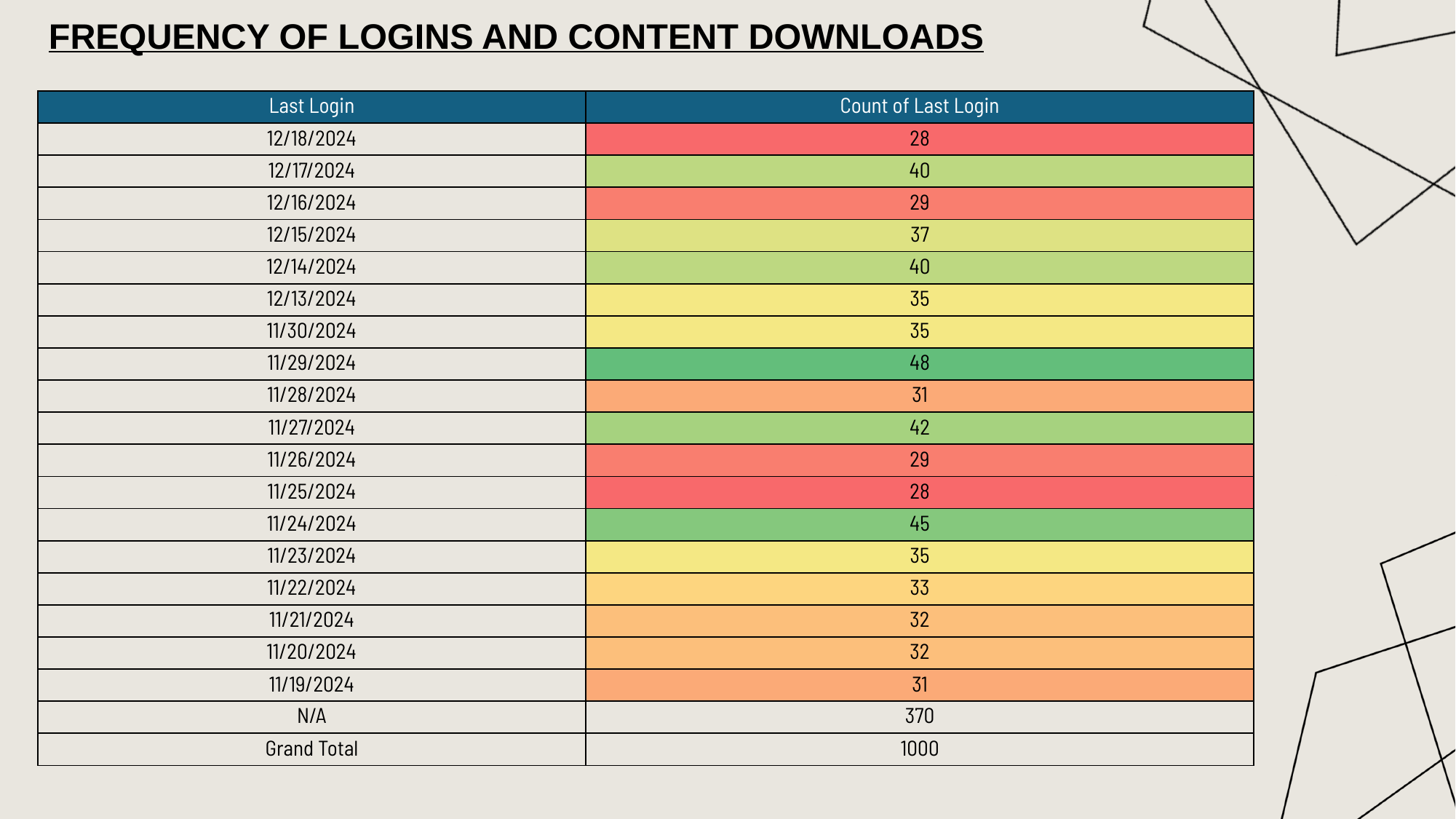

# Frequency of logins and content downloads
| Last Login | Count of Last Login |
| --- | --- |
| 12/18/2024 | 28 |
| 12/17/2024 | 40 |
| 12/16/2024 | 29 |
| 12/15/2024 | 37 |
| 12/14/2024 | 40 |
| 12/13/2024 | 35 |
| 11/30/2024 | 35 |
| 11/29/2024 | 48 |
| 11/28/2024 | 31 |
| 11/27/2024 | 42 |
| 11/26/2024 | 29 |
| 11/25/2024 | 28 |
| 11/24/2024 | 45 |
| 11/23/2024 | 35 |
| 11/22/2024 | 33 |
| 11/21/2024 | 32 |
| 11/20/2024 | 32 |
| 11/19/2024 | 31 |
| N/A | 370 |
| Grand Total | 1000 |